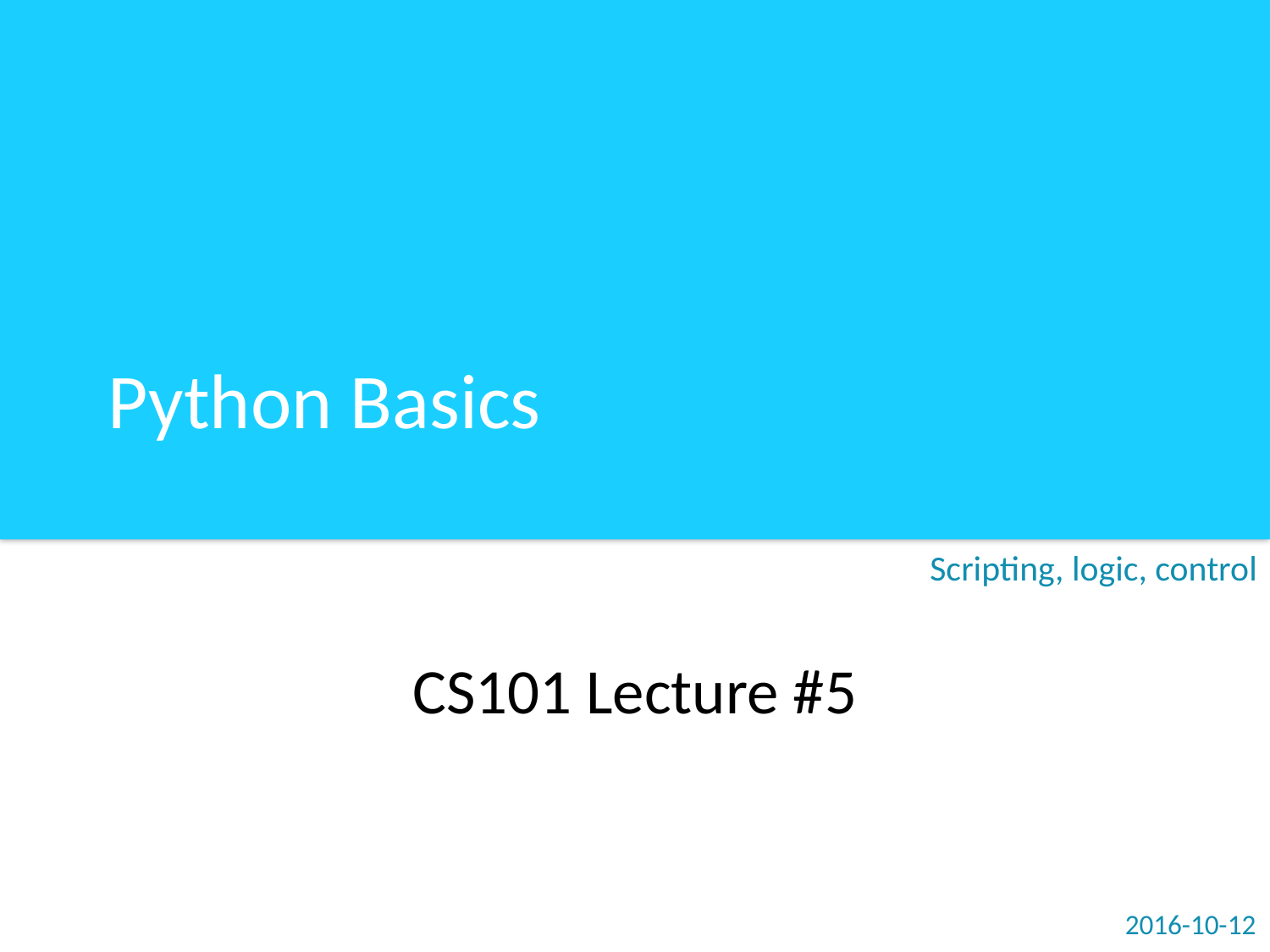

# Python Basics
Scripting, logic, control

CS101 Lecture #5
2016-10-12